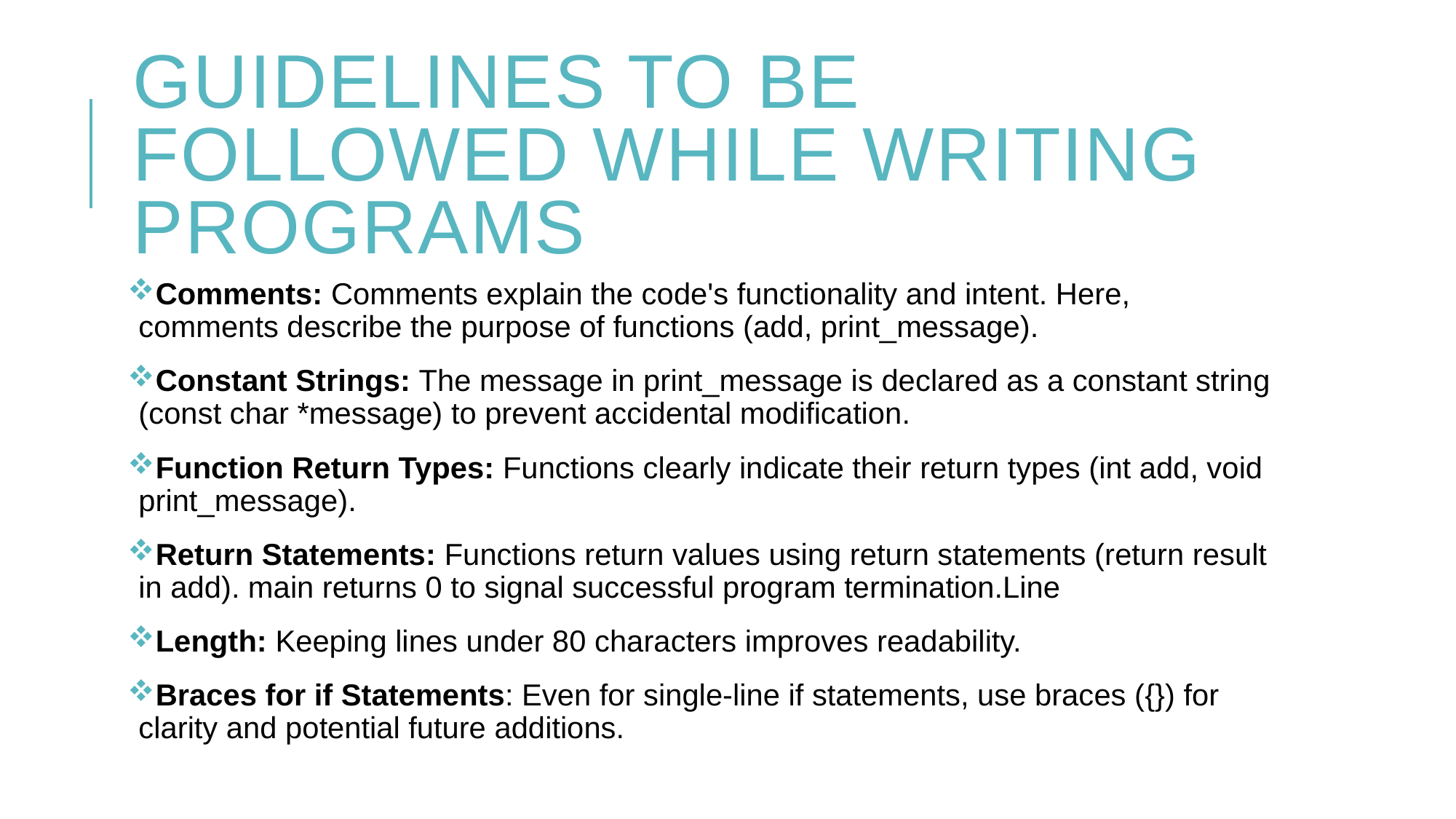

# Guidelines to be followed while writing programs
Comments: Comments explain the code's functionality and intent. Here, comments describe the purpose of functions (add, print_message).
Constant Strings: The message in print_message is declared as a constant string (const char *message) to prevent accidental modification.
Function Return Types: Functions clearly indicate their return types (int add, void print_message).
Return Statements: Functions return values using return statements (return result in add). main returns 0 to signal successful program termination.Line
Length: Keeping lines under 80 characters improves readability.
Braces for if Statements: Even for single-line if statements, use braces ({}) for clarity and potential future additions.